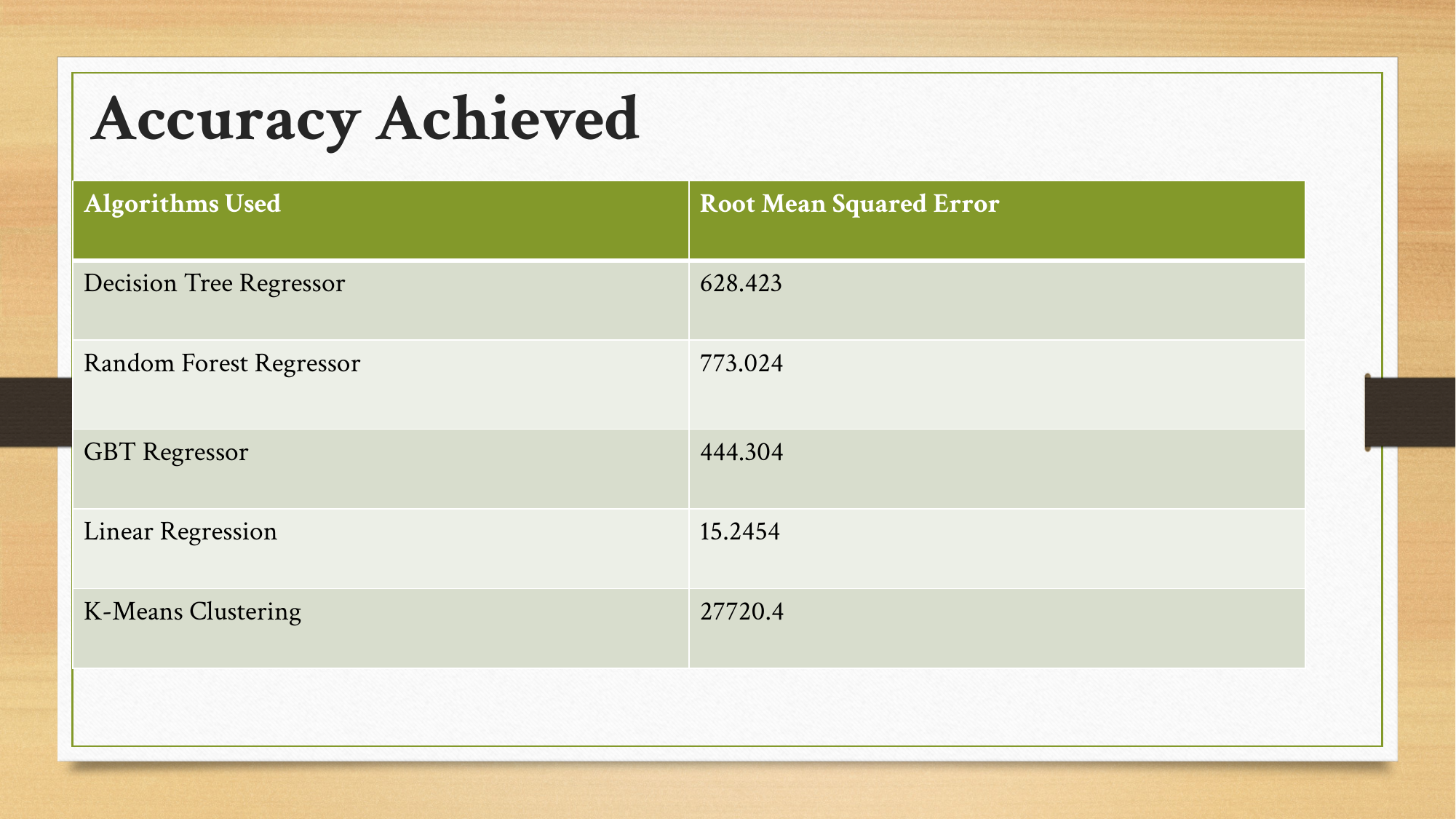

# Accuracy Achieved

| Algorithms Used | Root Mean Squared Error |
| --- | --- |
| Decision Tree Regressor | 628.423 |
| Random Forest Regressor | 773.024 |
| GBT Regressor | 444.304 |
| Linear Regression | 15.2454 |
| K-Means Clustering | 27720.4 |